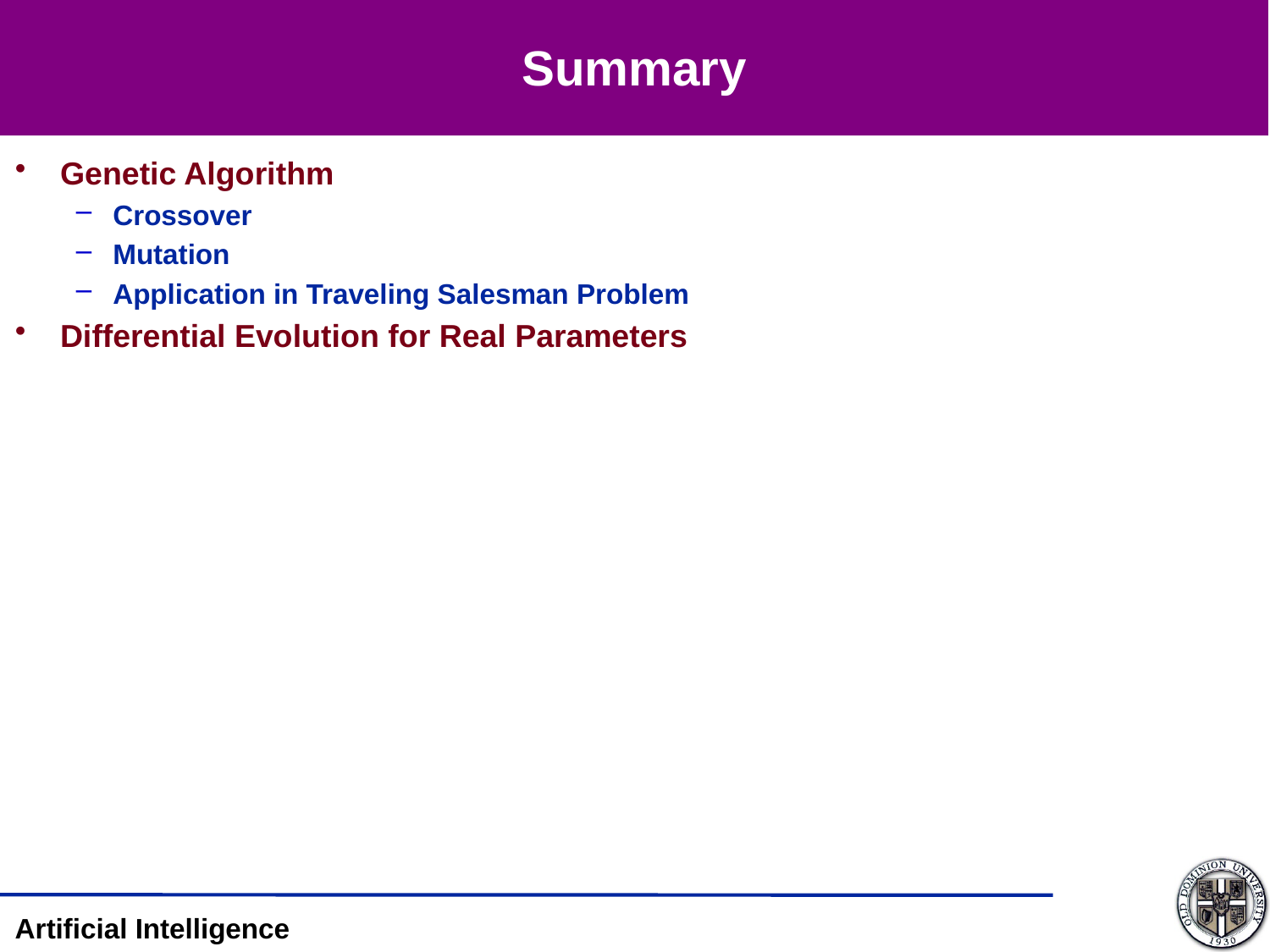

# Summary
Genetic Algorithm
Crossover
Mutation
Application in Traveling Salesman Problem
Differential Evolution for Real Parameters